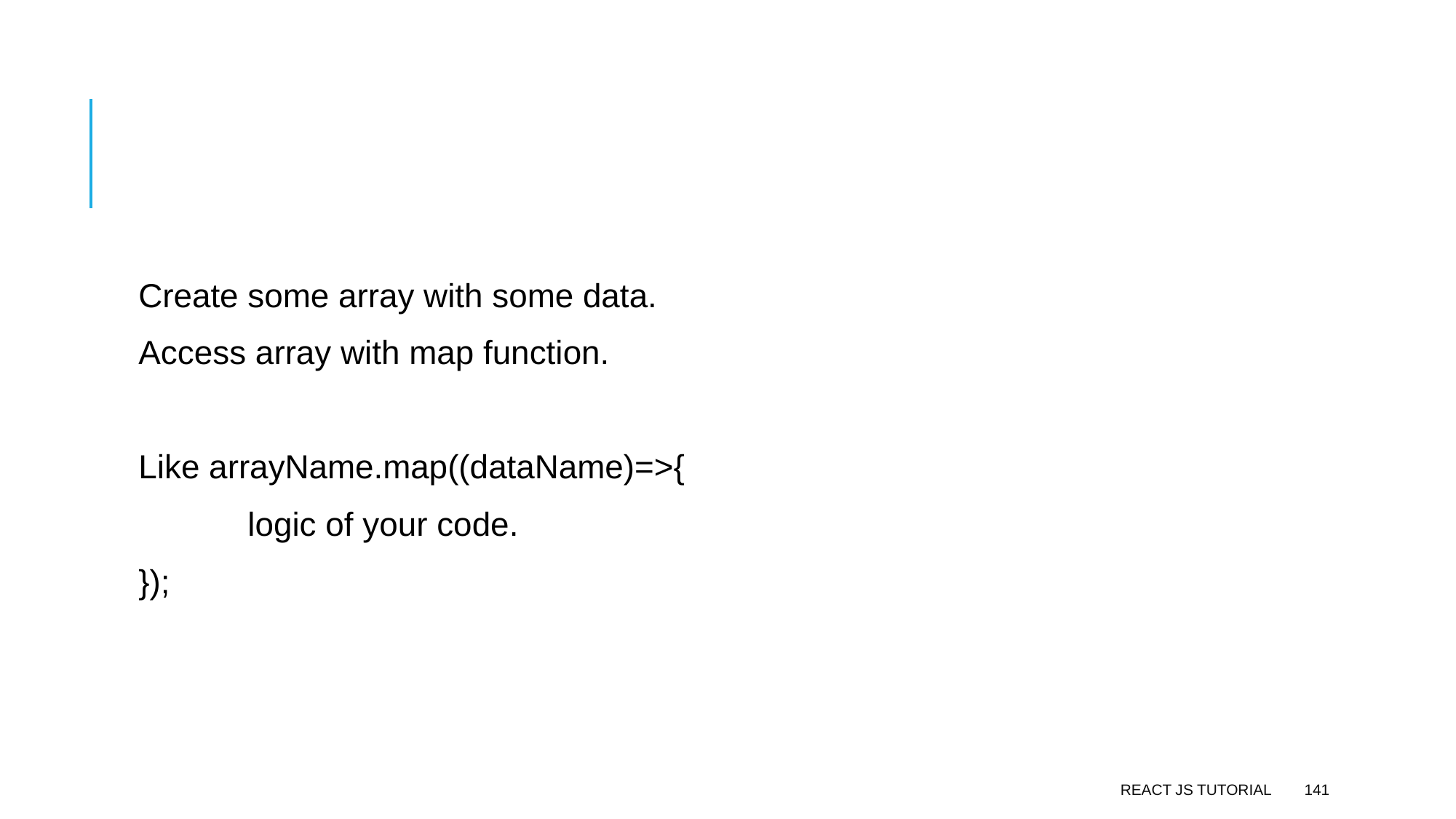

#
Create some array with some data.
Access array with map function.

Like arrayName.map((dataName)=>{
 	logic of your code.
});

React JS Tutorial
141